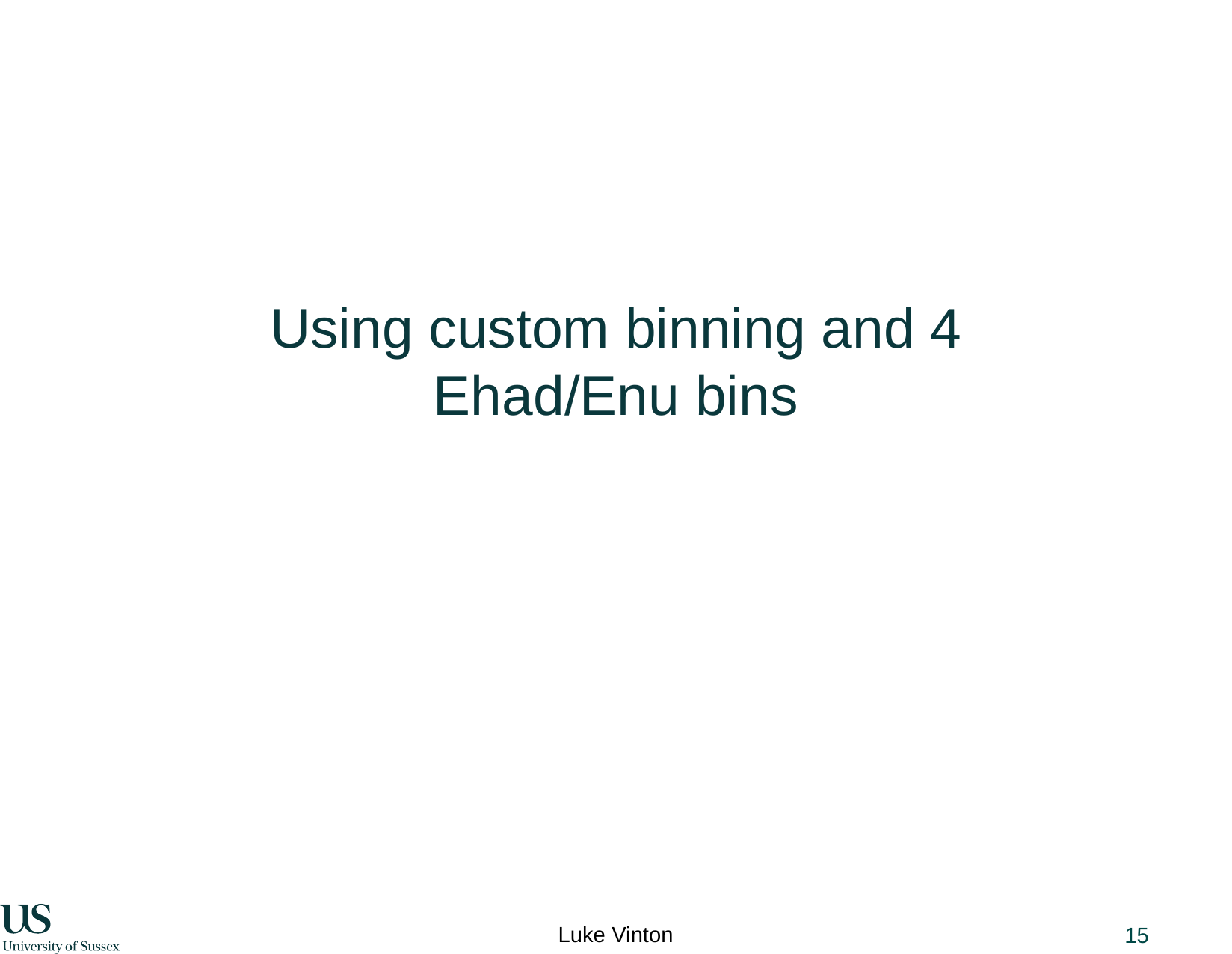

# Using custom binning and 4 Ehad/Enu bins